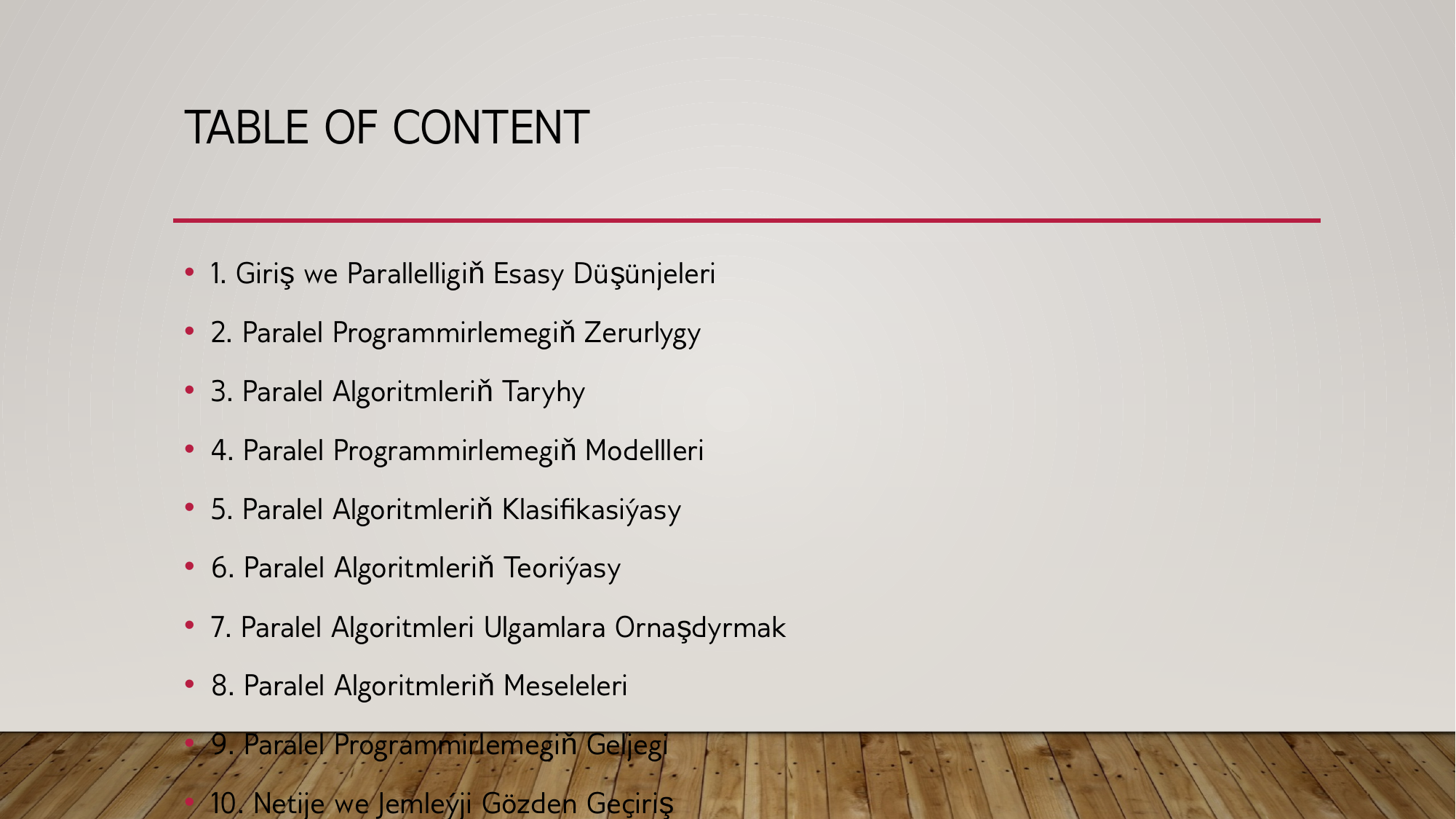

# TABLE OF CONTENT
1. Giriş we Parallelligiň Esasy Düşünjeleri
2. Paralel Programmirlemegiň Zerurlygy
3. Paralel Algoritmleriň Taryhy
4. Paralel Programmirlemegiň Modellleri
5. Paralel Algoritmleriň Klasifikasiýasy
6. Paralel Algoritmleriň Teoriýasy
7. Paralel Algoritmleri Ulgamlara Ornaşdyrmak
8. Paralel Algoritmleriň Meseleleri
9. Paralel Programmirlemegiň Geljegi
10. Netije we Jemleýji Gözden Geçiriş